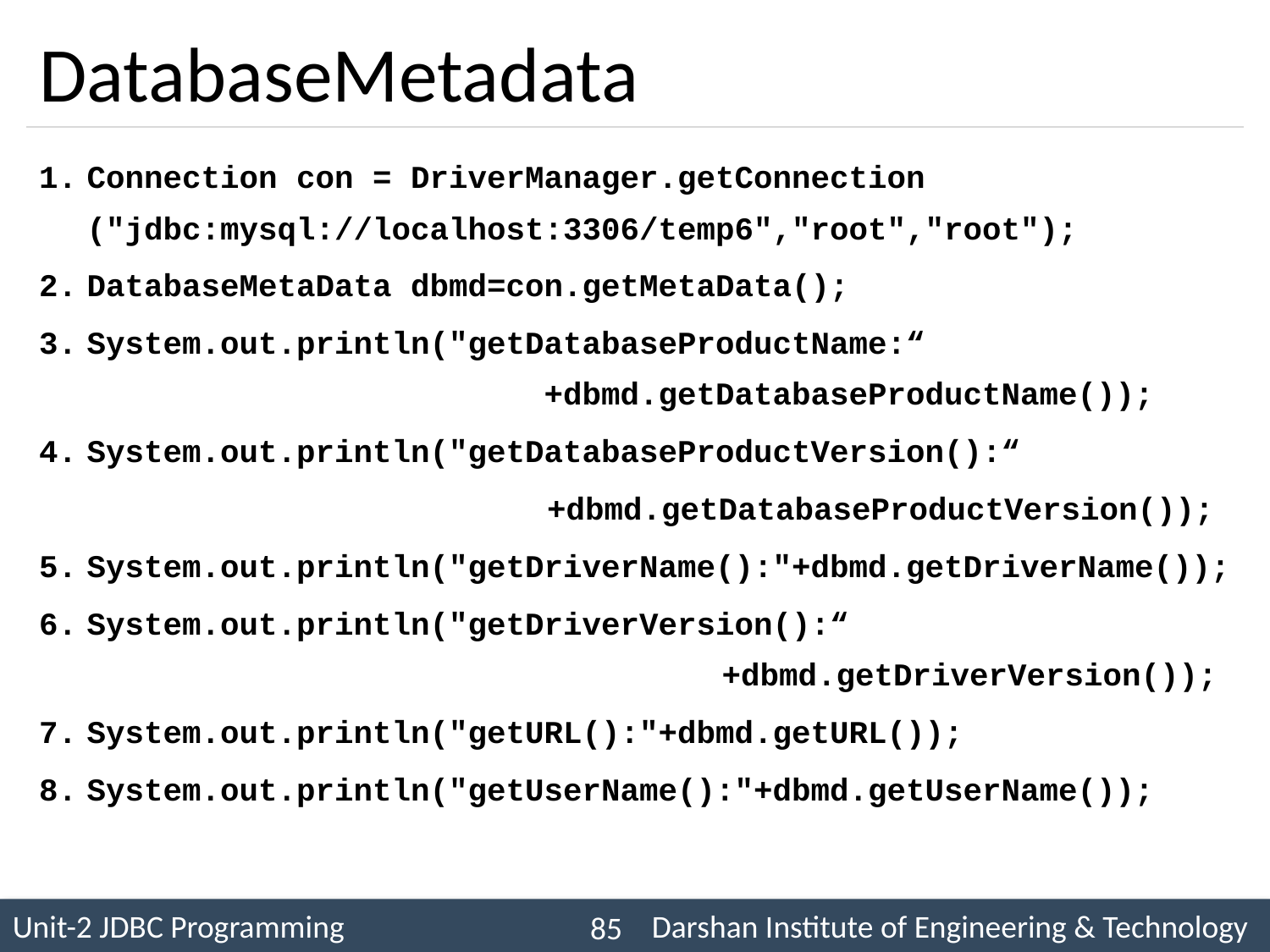

# DatabaseMetadata
Connection con = DriverManager.getConnection  		 	("jdbc:mysql://localhost:3306/temp6","root","root");
DatabaseMetaData dbmd=con.getMetaData();
System.out.println("getDatabaseProductName:“ 						    +dbmd.getDatabaseProductName());
System.out.println("getDatabaseProductVersion():“
				+dbmd.getDatabaseProductVersion());
System.out.println("getDriverName():"+dbmd.getDriverName());
System.out.println("getDriverVersion():“ 								+dbmd.getDriverVersion());
System.out.println("getURL():"+dbmd.getURL());
System.out.println("getUserName():"+dbmd.getUserName());
85